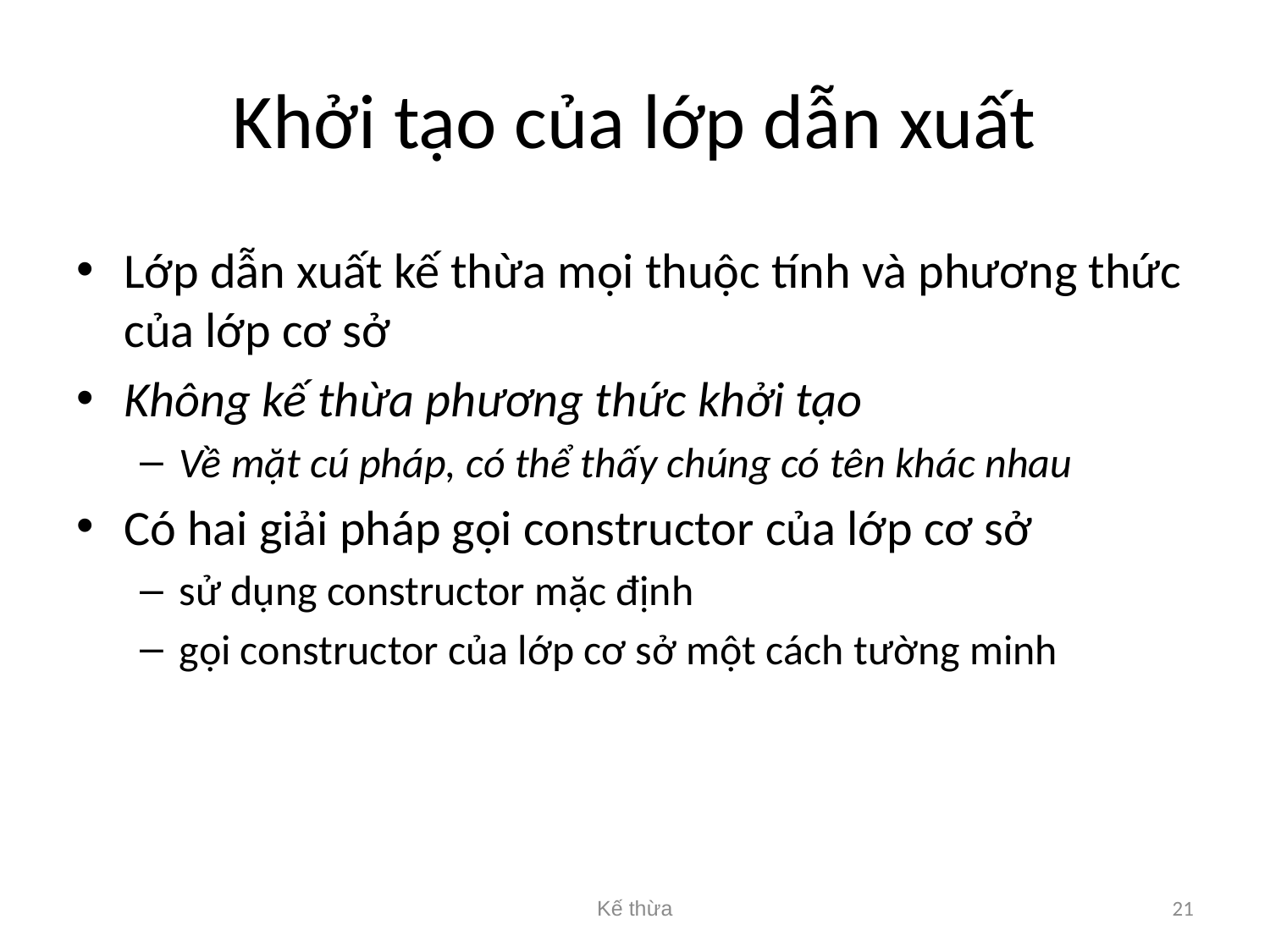

# Khởi tạo của lớp dẫn xuất
Lớp dẫn xuất kế thừa mọi thuộc tính và phương thức của lớp cơ sở
Không kế thừa phương thức khởi tạo
Về mặt cú pháp, có thể thấy chúng có tên khác nhau
Có hai giải pháp gọi constructor của lớp cơ sở
sử dụng constructor mặc định
gọi constructor của lớp cơ sở một cách tường minh
Kế thừa
21